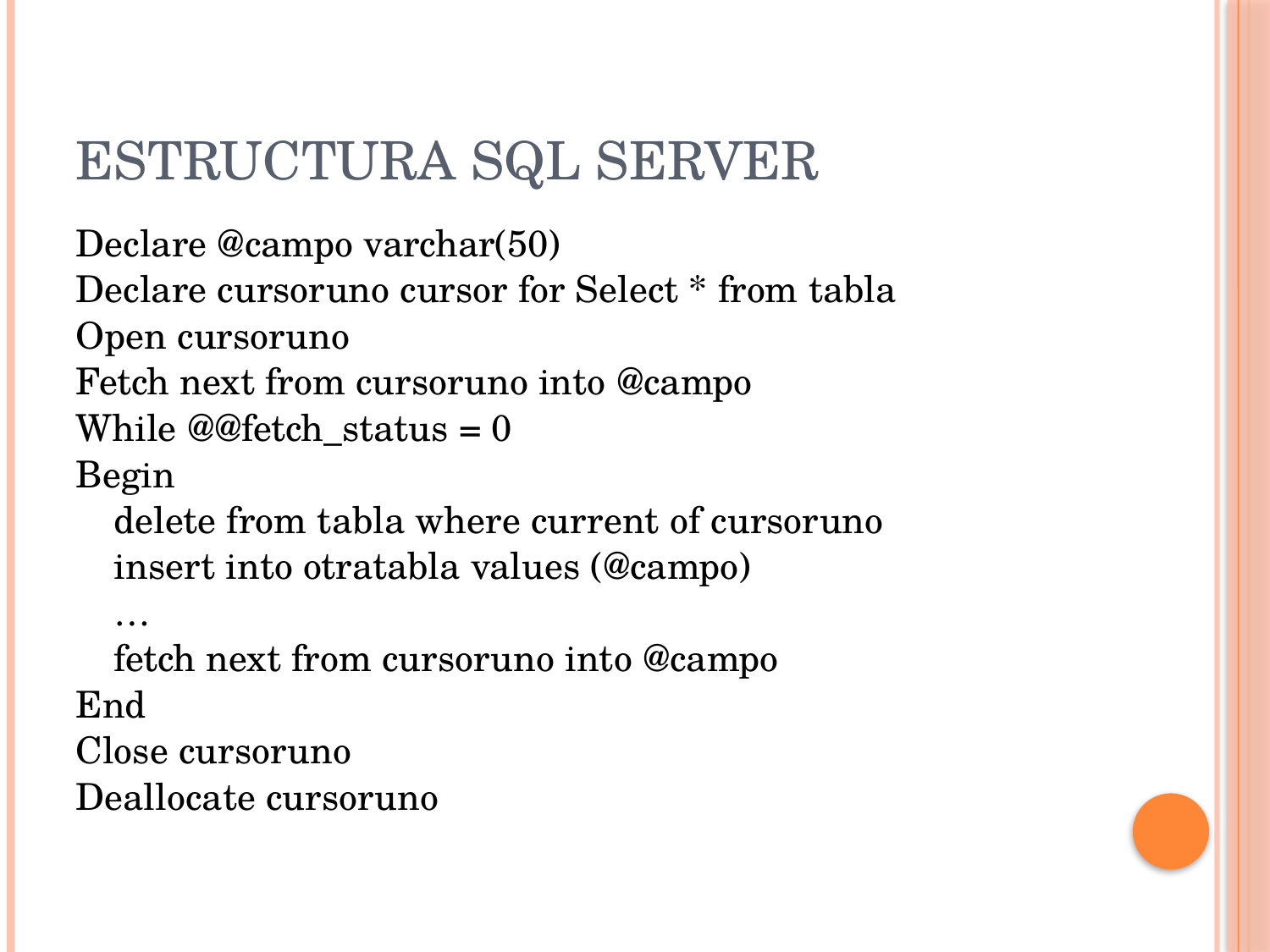

# Estructura sql server
Declare @campo varchar(50)
Declare cursoruno cursor for Select * from tabla
Open cursoruno
Fetch next from cursoruno into @campo
While @@fetch_status = 0
Begin
	delete from tabla where current of cursoruno
	insert into otratabla values (@campo)
	…
	fetch next from cursoruno into @campo
End
Close cursoruno
Deallocate cursoruno